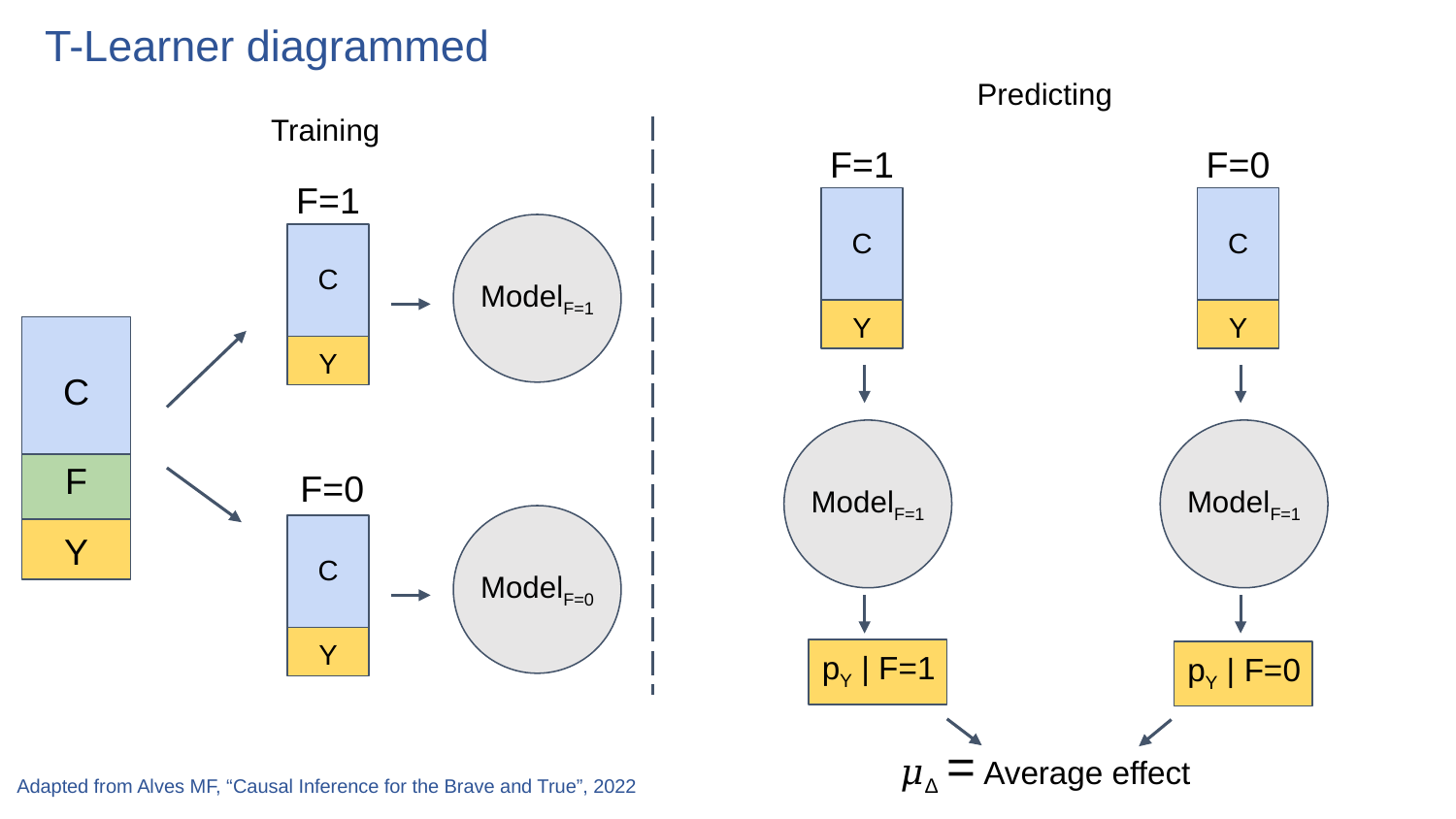

T-Learner diagrammed
Predicting
Training
F=1
F=0
F=1

C
C

C
ModelF=1

Y
Y

Y
C

F

F=0
ModelF=1
ModelF=1

Y
C
ModelF=0

Y
pY | F=1
pY | F=0

𝜇Δ = Average effect
Adapted from Alves MF, “Causal Inference for the Brave and True”, 2022